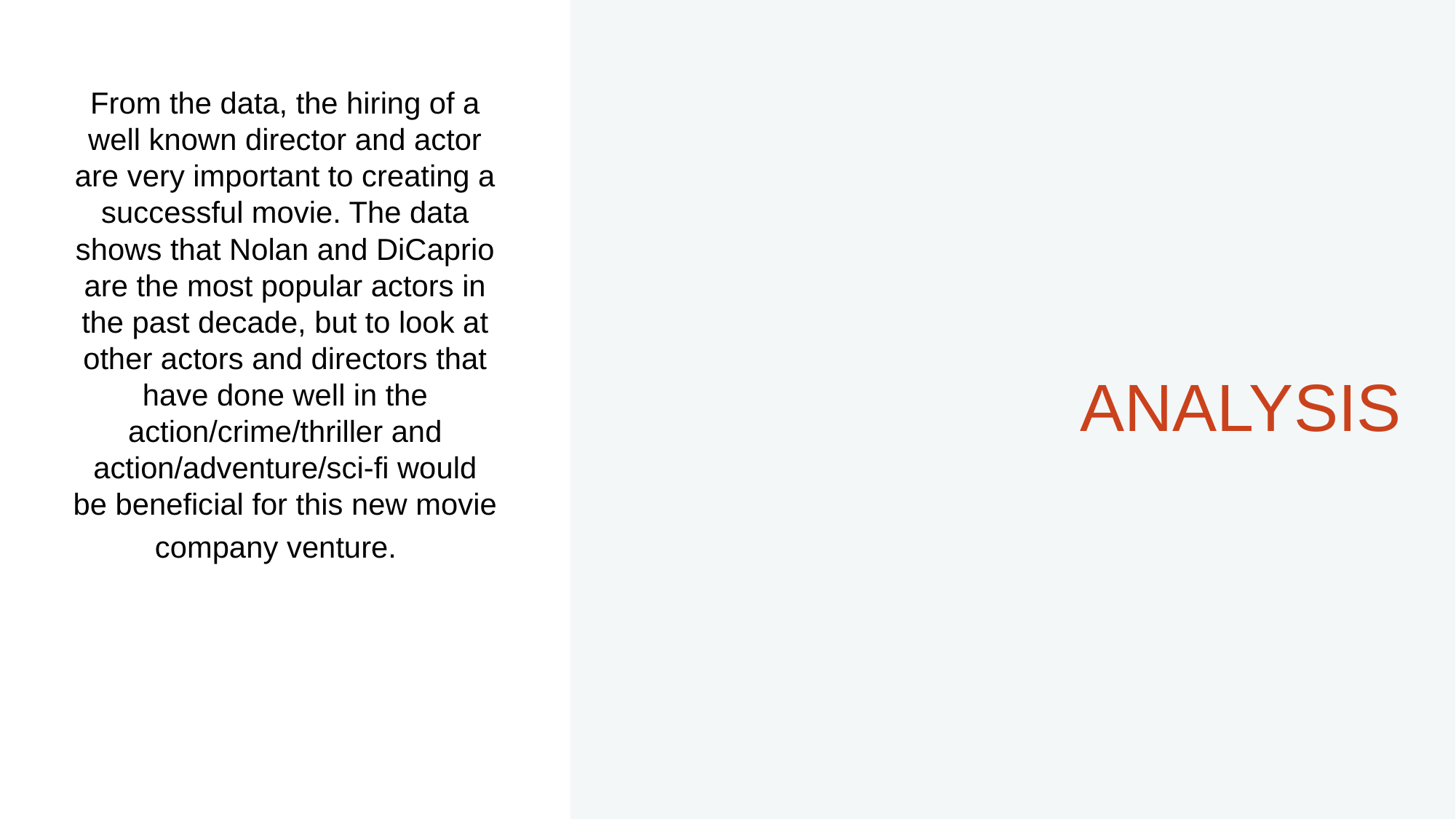

T
From the data, the hiring of a well known director and actor are very important to creating a successful movie. The data shows that Nolan and DiCaprio are the most popular actors in the past decade, but to look at other actors and directors that have done well in the action/crime/thriller and action/adventure/sci-fi would be beneficial for this new movie company venture.
# ANALYSIS